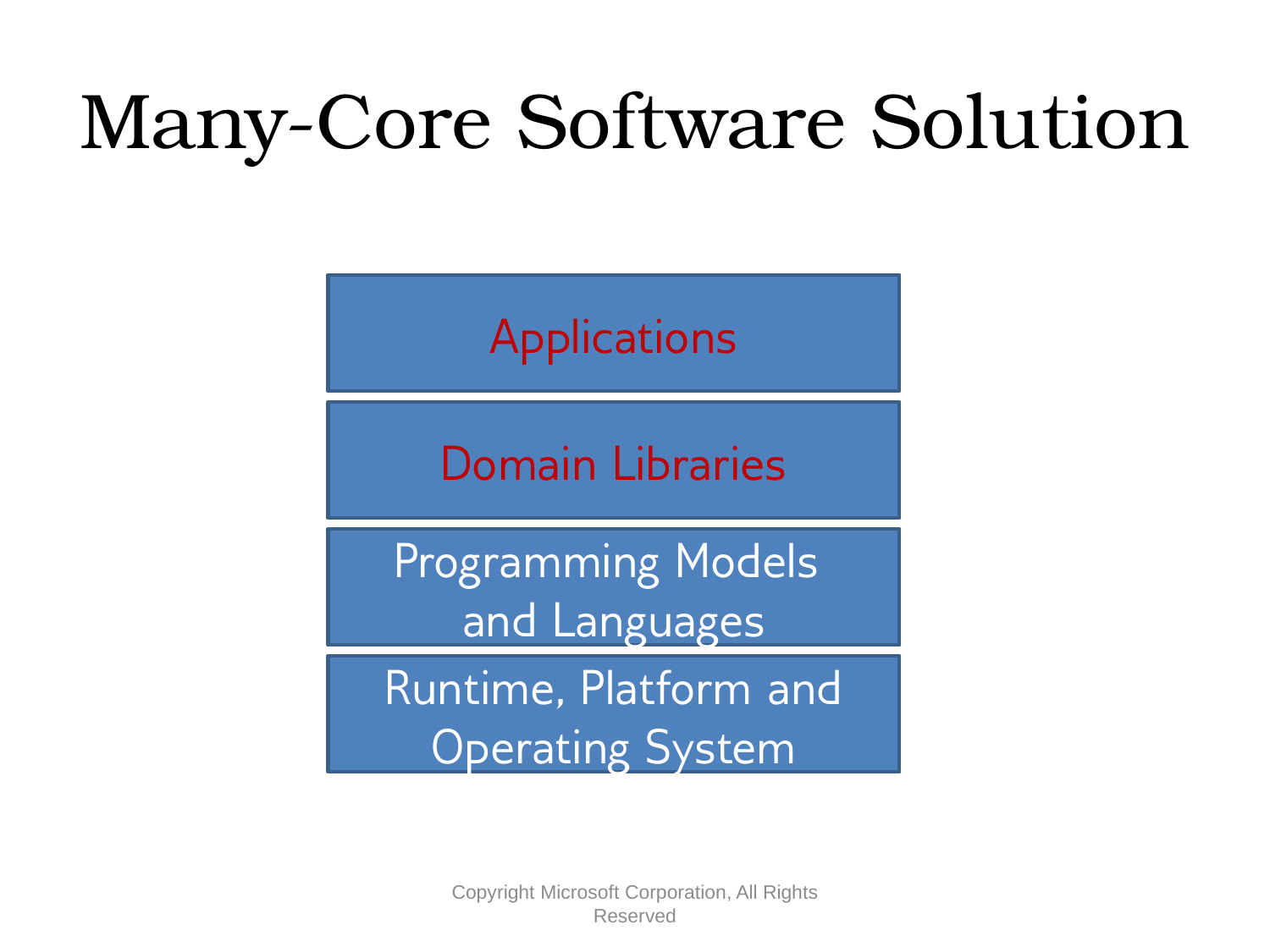

# Many-Core Software Solution
Applications
Domain Libraries
Programming Models
and Languages
Runtime, Platform and
Operating System
Copyright Microsoft Corporation, All Rights Reserved